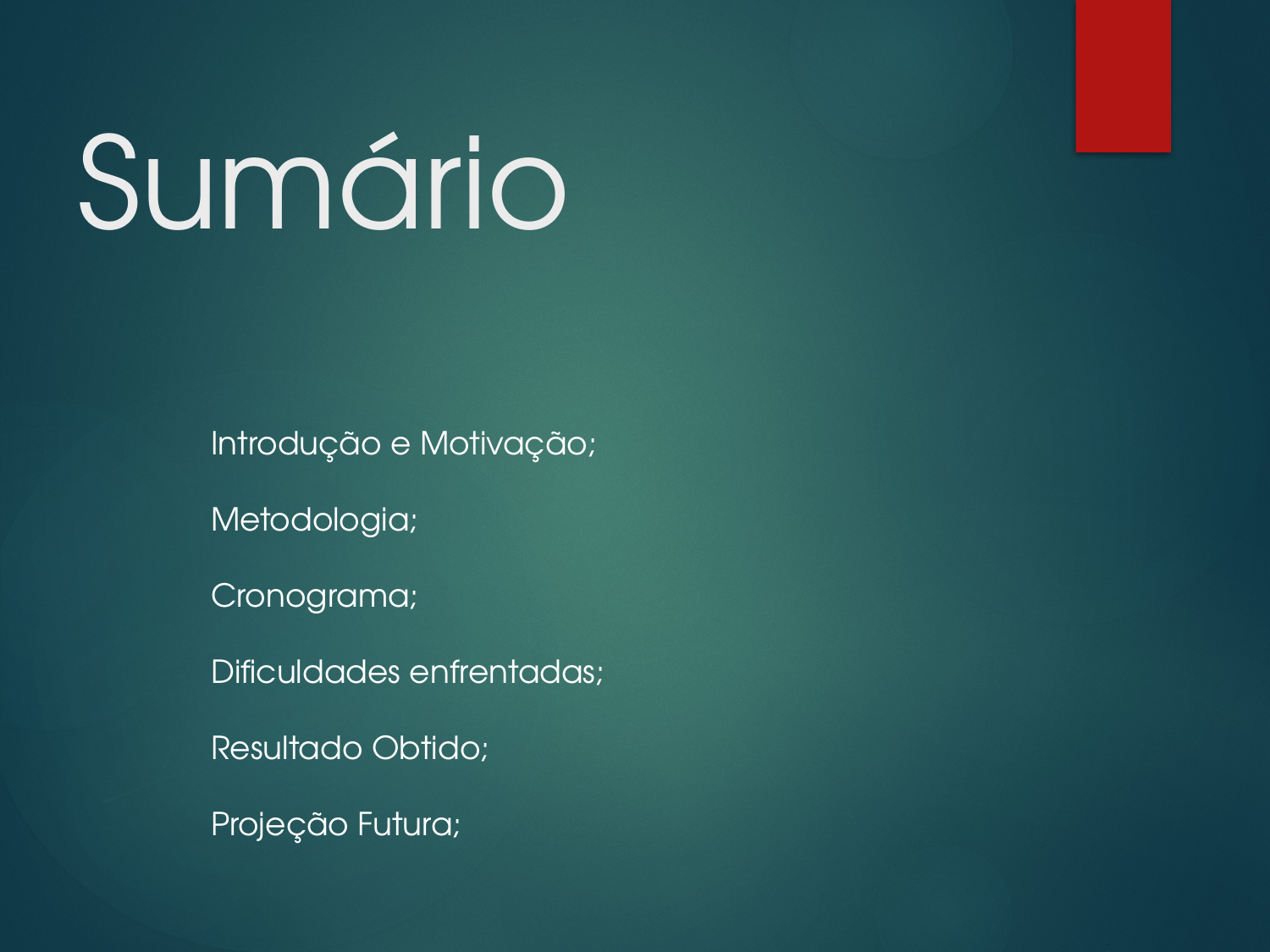

# Sumário
Introdução e Motivação;

Metodologia;

Cronograma;

Dificuldades enfrentadas;

Resultado Obtido;

Projeção Futura;